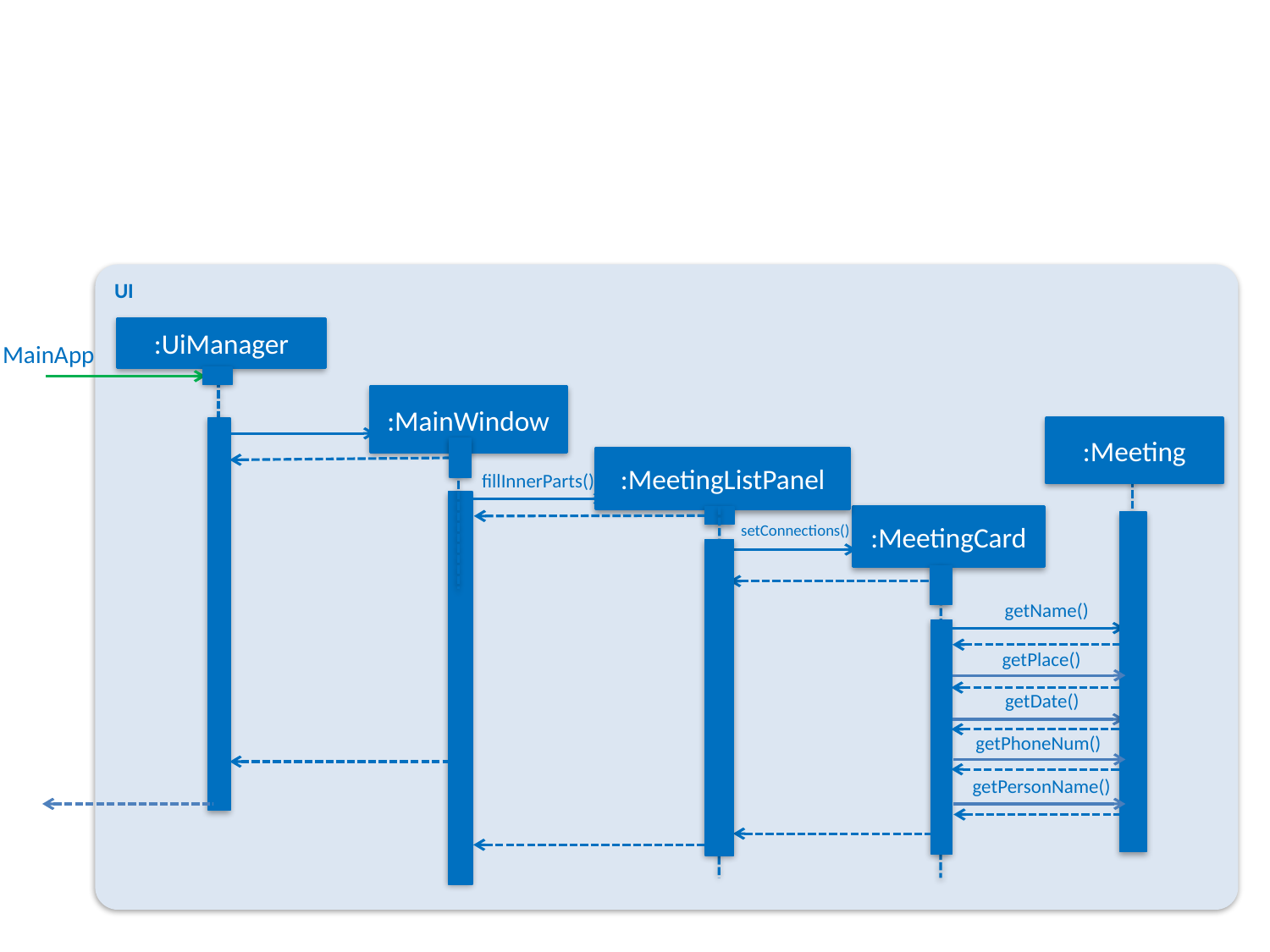

UI
:UiManager
MainApp

:MainWindow

:Meeting

:MeetingListPanel
fillInnerParts()

:MeetingCard

setConnections()

getName()

getPlace()
getDate()
getPhoneNum()
getPersonName()